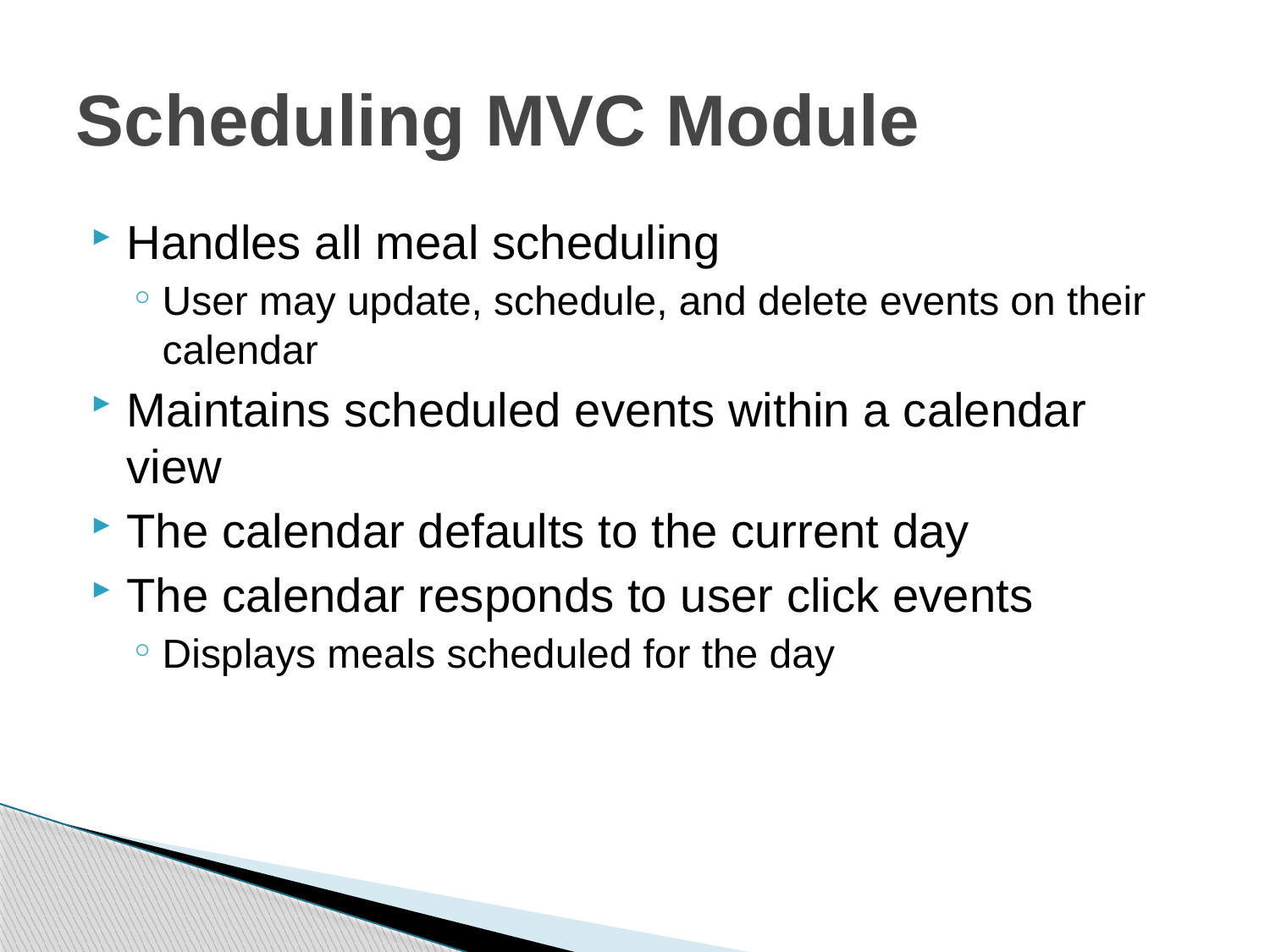

# Scheduling MVC Module
Handles all meal scheduling
User may update, schedule, and delete events on their calendar
Maintains scheduled events within a calendar view
The calendar defaults to the current day
The calendar responds to user click events
Displays meals scheduled for the day